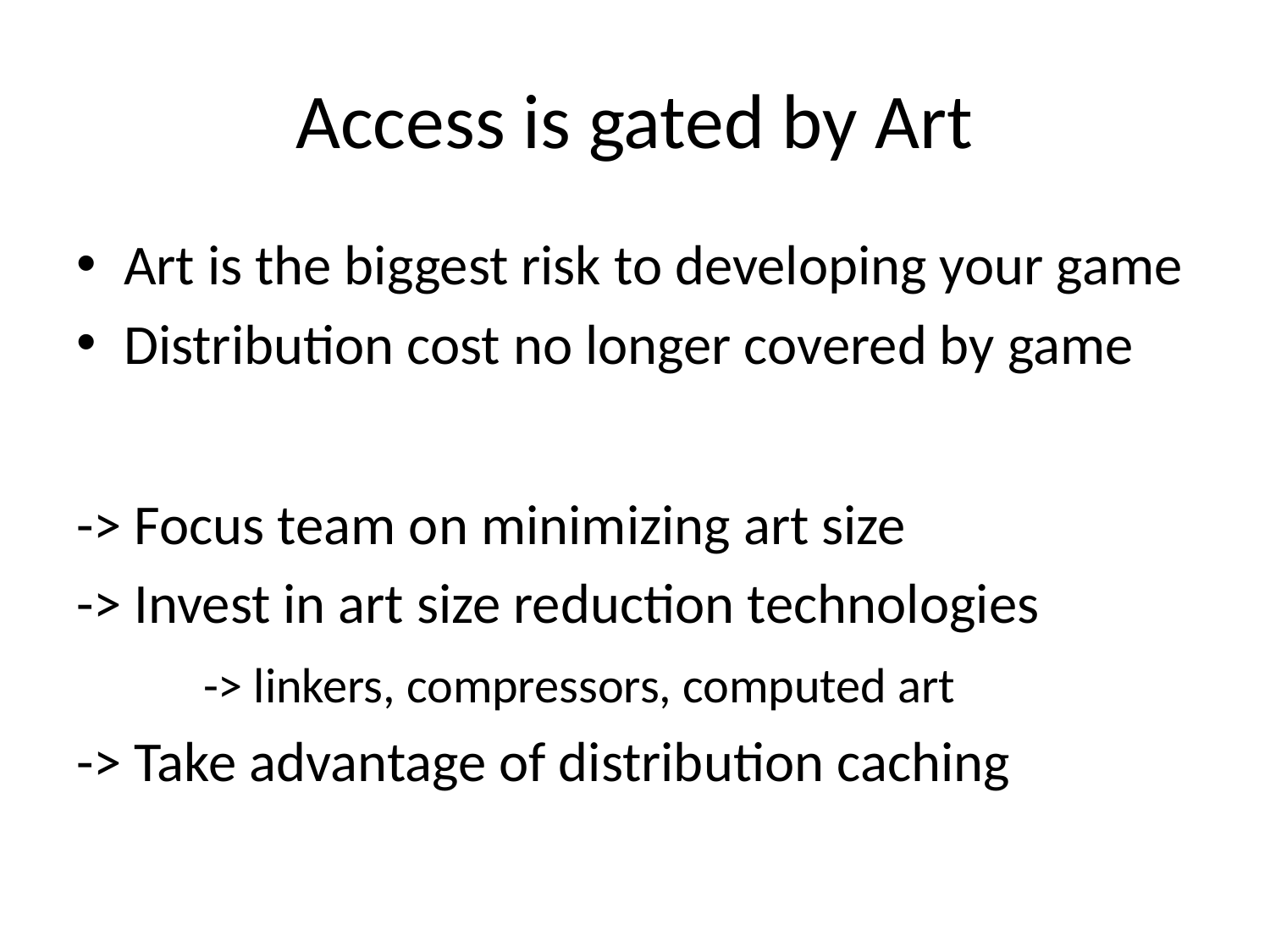

# Access is gated by Art
Art is the biggest risk to developing your game
Distribution cost no longer covered by game

-> Focus team on minimizing art size
-> Invest in art size reduction technologies
	-> linkers, compressors, computed art
-> Take advantage of distribution caching